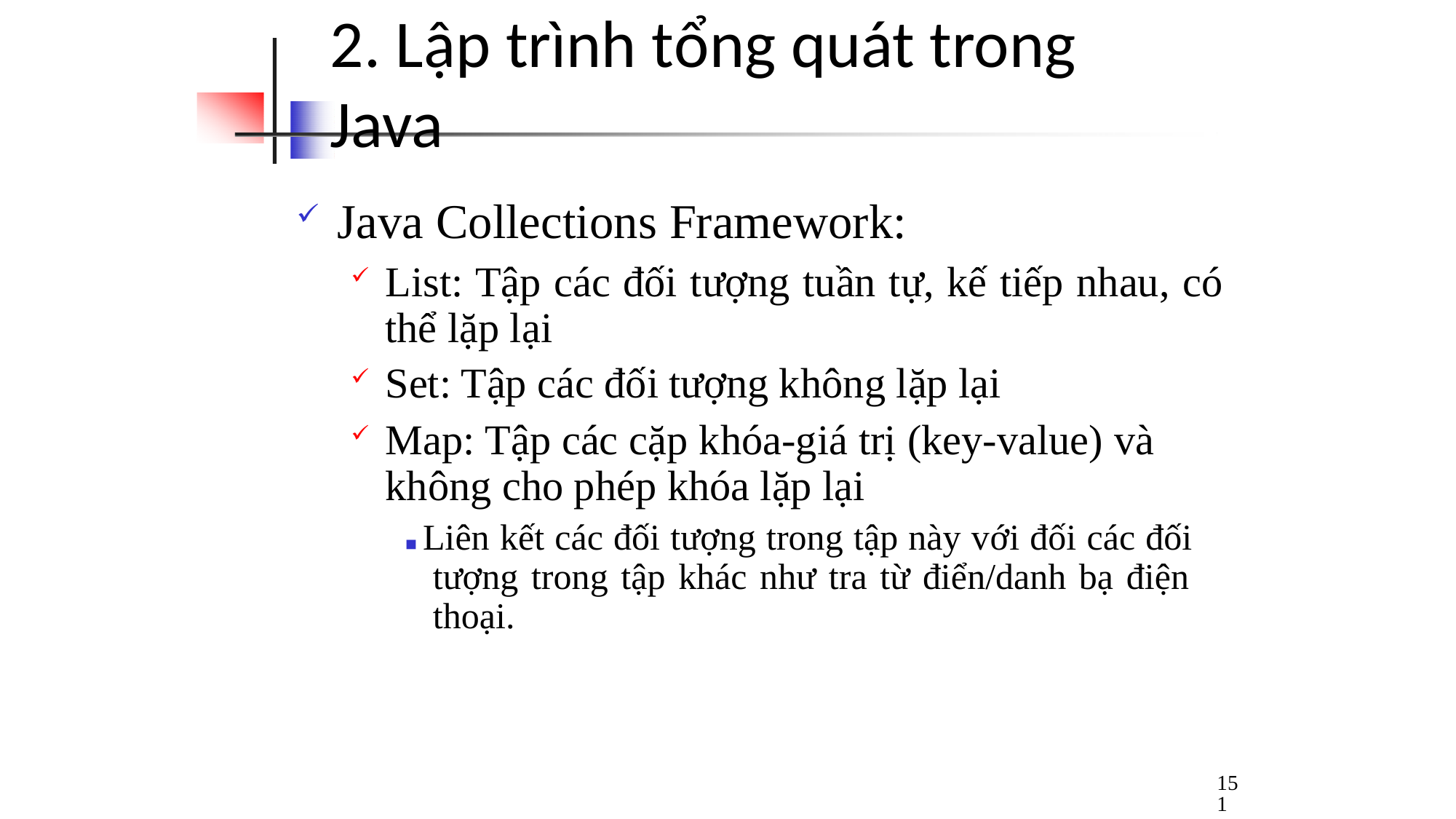

# 2. Lập trình tổng quát trong Java

Java Collections Framework:
List: Tập các đối tượng tuần tự, kế tiếp nhau, có  thể lặp lại
Set: Tập các đối tượng không lặp lại
Map: Tập các cặp khóa-giá trị (key-value) và  không cho phép khóa lặp lại
◼ Liên kết các đối tượng trong tập này với đối các đối  tượng trong tập khác như tra từ điển/danh bạ điện  thoại.
151